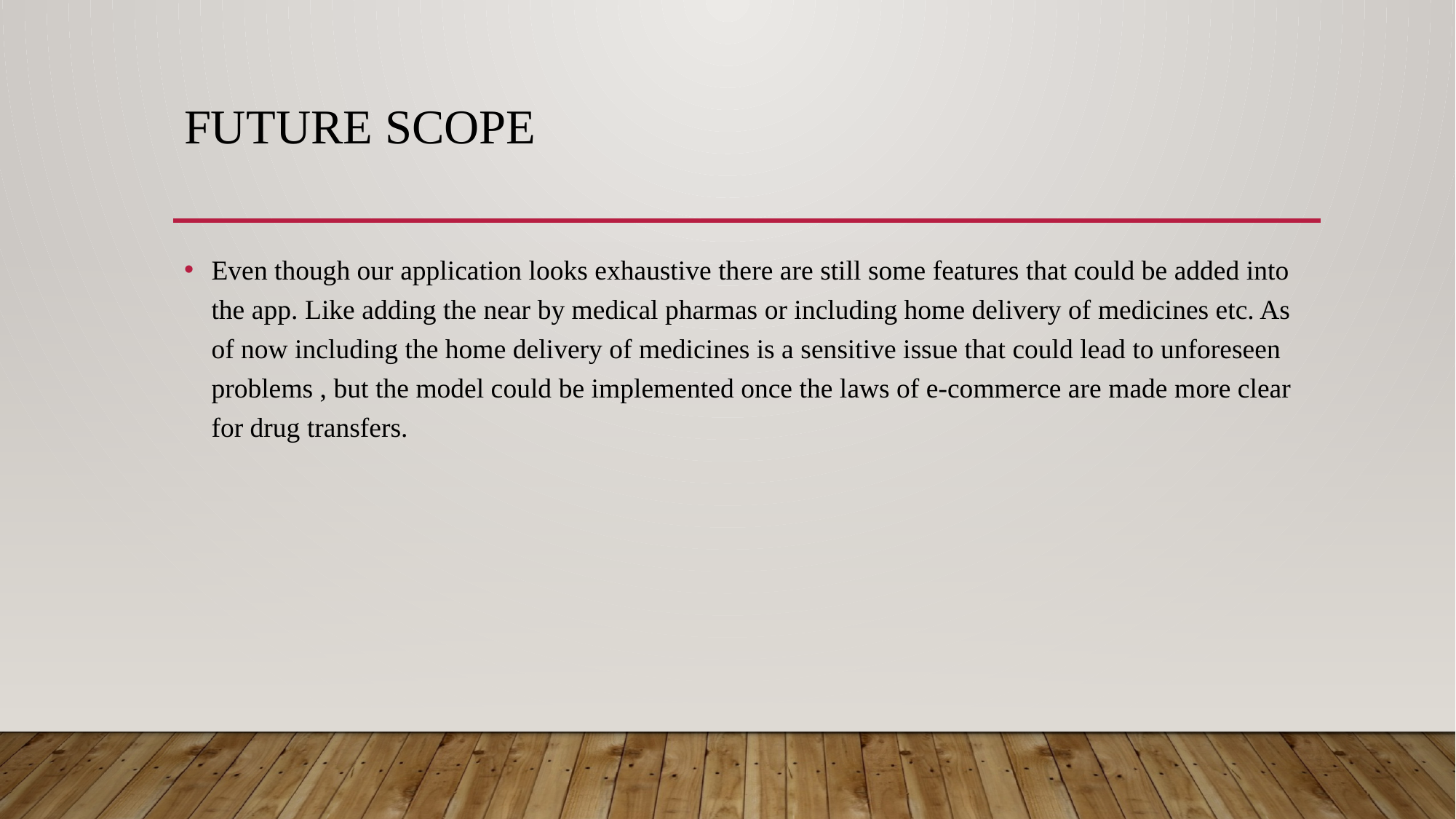

# Future scope
Even though our application looks exhaustive there are still some features that could be added into the app. Like adding the near by medical pharmas or including home delivery of medicines etc. As of now including the home delivery of medicines is a sensitive issue that could lead to unforeseen problems , but the model could be implemented once the laws of e-commerce are made more clear for drug transfers.